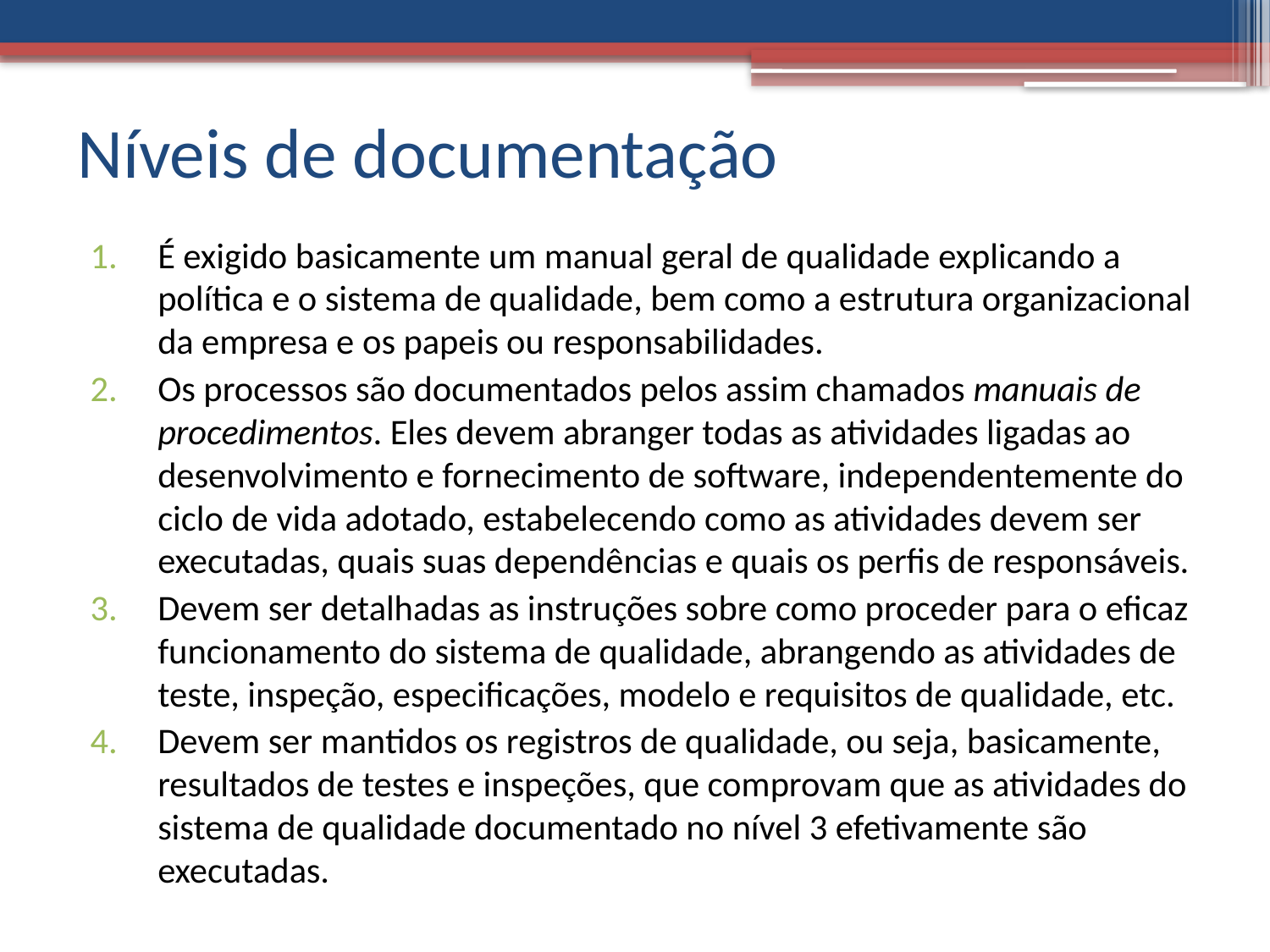

# Níveis de documentação
É exigido basicamente um manual geral de qualidade explicando a política e o sistema de qualidade, bem como a estrutura organizacional da empresa e os papeis ou responsabilidades.
Os processos são documentados pelos assim chamados manuais de procedimentos. Eles devem abranger todas as atividades ligadas ao desenvolvimento e fornecimento de software, independentemente do ciclo de vida adotado, estabelecendo como as atividades devem ser executadas, quais suas dependências e quais os perfis de responsáveis.
Devem ser detalhadas as instruções sobre como proceder para o eficaz funcionamento do sistema de qualidade, abrangendo as atividades de teste, inspeção, especificações, modelo e requisitos de qualidade, etc.
Devem ser mantidos os registros de qualidade, ou seja, basicamente, resultados de testes e inspeções, que comprovam que as atividades do sistema de qualidade documentado no nível 3 efetivamente são executadas.